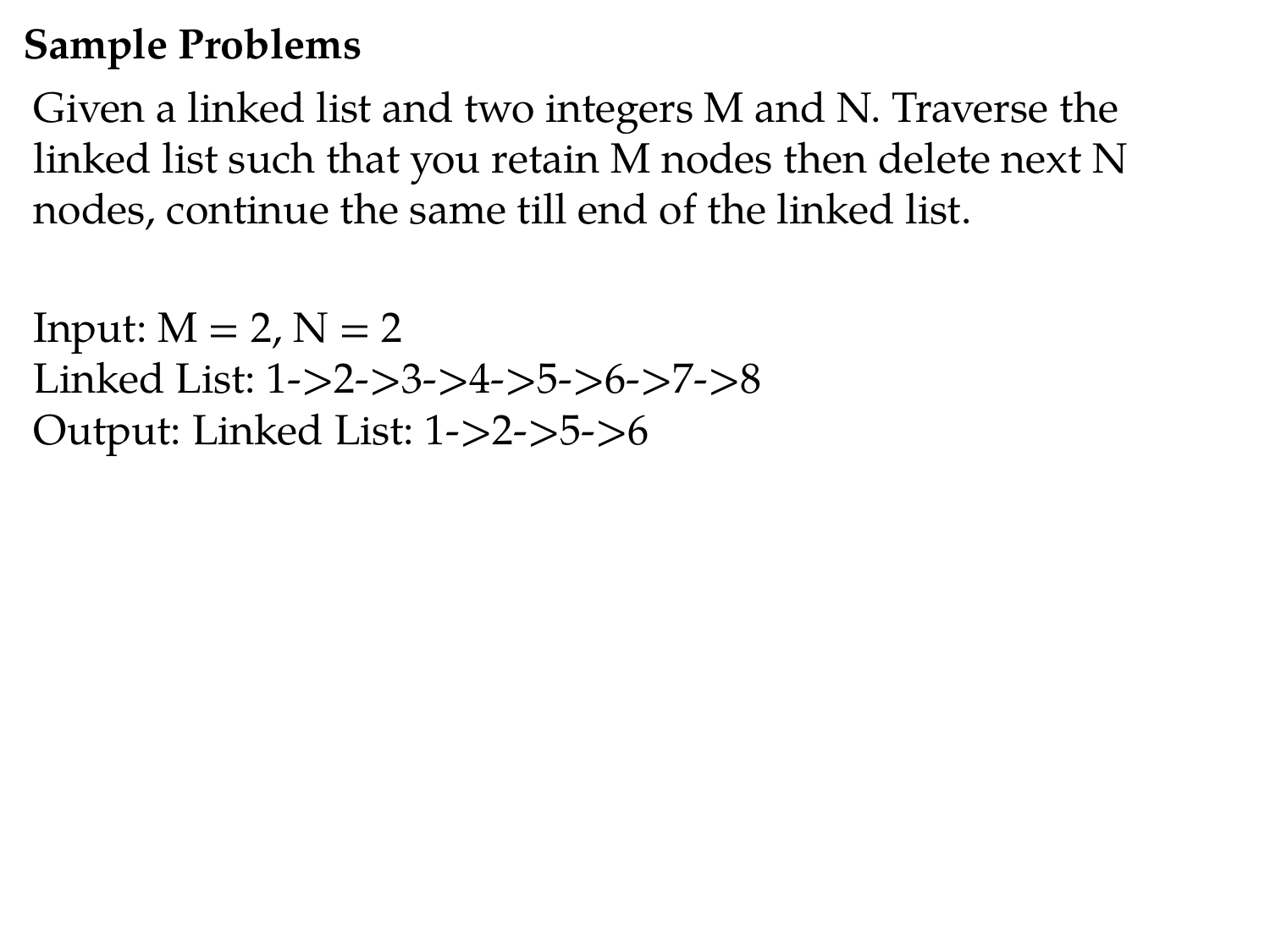

# Sample Problems
Given a linked list and two integers M and N. Traverse the linked list such that you retain M nodes then delete next N nodes, continue the same till end of the linked list.

Input: M = 2, N = 2
Linked List: 1->2->3->4->5->6->7->8
Output: Linked List: 1->2->5->6